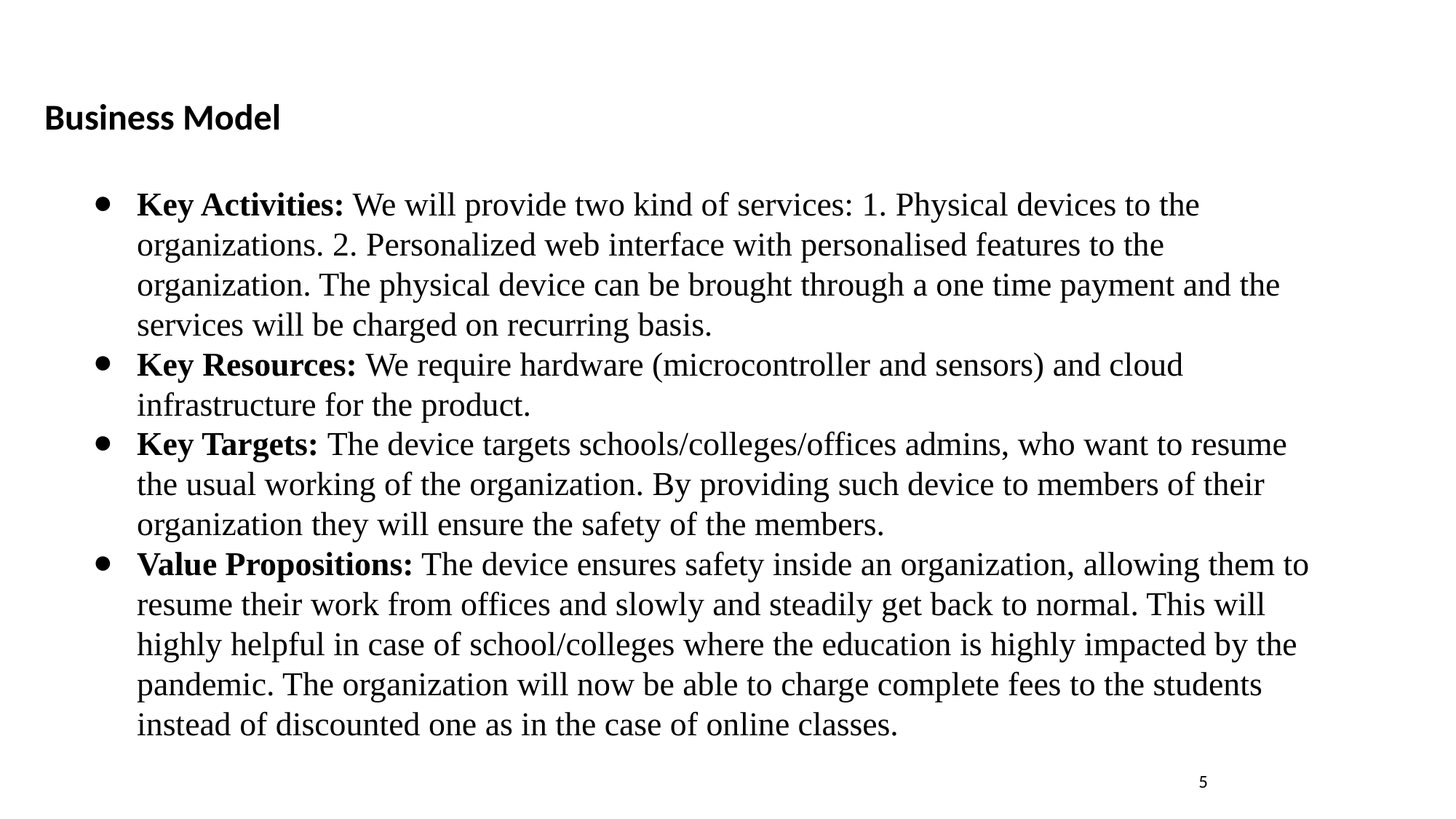

# Business Model
Key Activities: We will provide two kind of services: 1. Physical devices to the organizations. 2. Personalized web interface with personalised features to the organization. The physical device can be brought through a one time payment and the services will be charged on recurring basis.
Key Resources: We require hardware (microcontroller and sensors) and cloud infrastructure for the product.
Key Targets: The device targets schools/colleges/offices admins, who want to resume the usual working of the organization. By providing such device to members of their organization they will ensure the safety of the members.
Value Propositions: The device ensures safety inside an organization, allowing them to resume their work from offices and slowly and steadily get back to normal. This will highly helpful in case of school/colleges where the education is highly impacted by the pandemic. The organization will now be able to charge complete fees to the students instead of discounted one as in the case of online classes.
5